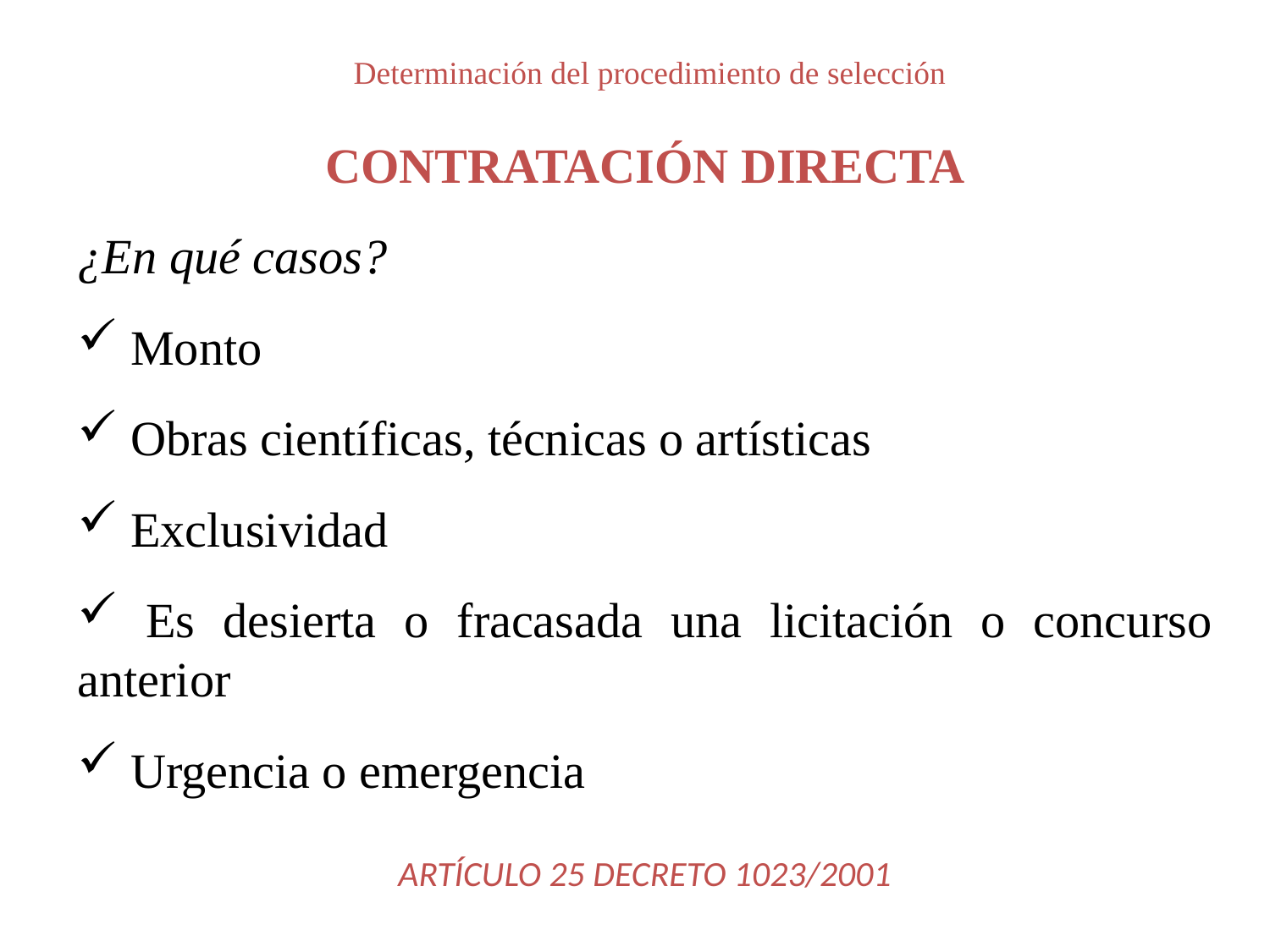

Determinación del procedimiento de selección
CONTRATACIÓN DIRECTA
¿En qué casos?
 Monto
 Obras científicas, técnicas o artísticas
 Exclusividad
 Es desierta o fracasada una licitación o concurso anterior
 Urgencia o emergencia
ARTÍCULO 25 DECRETO 1023/2001